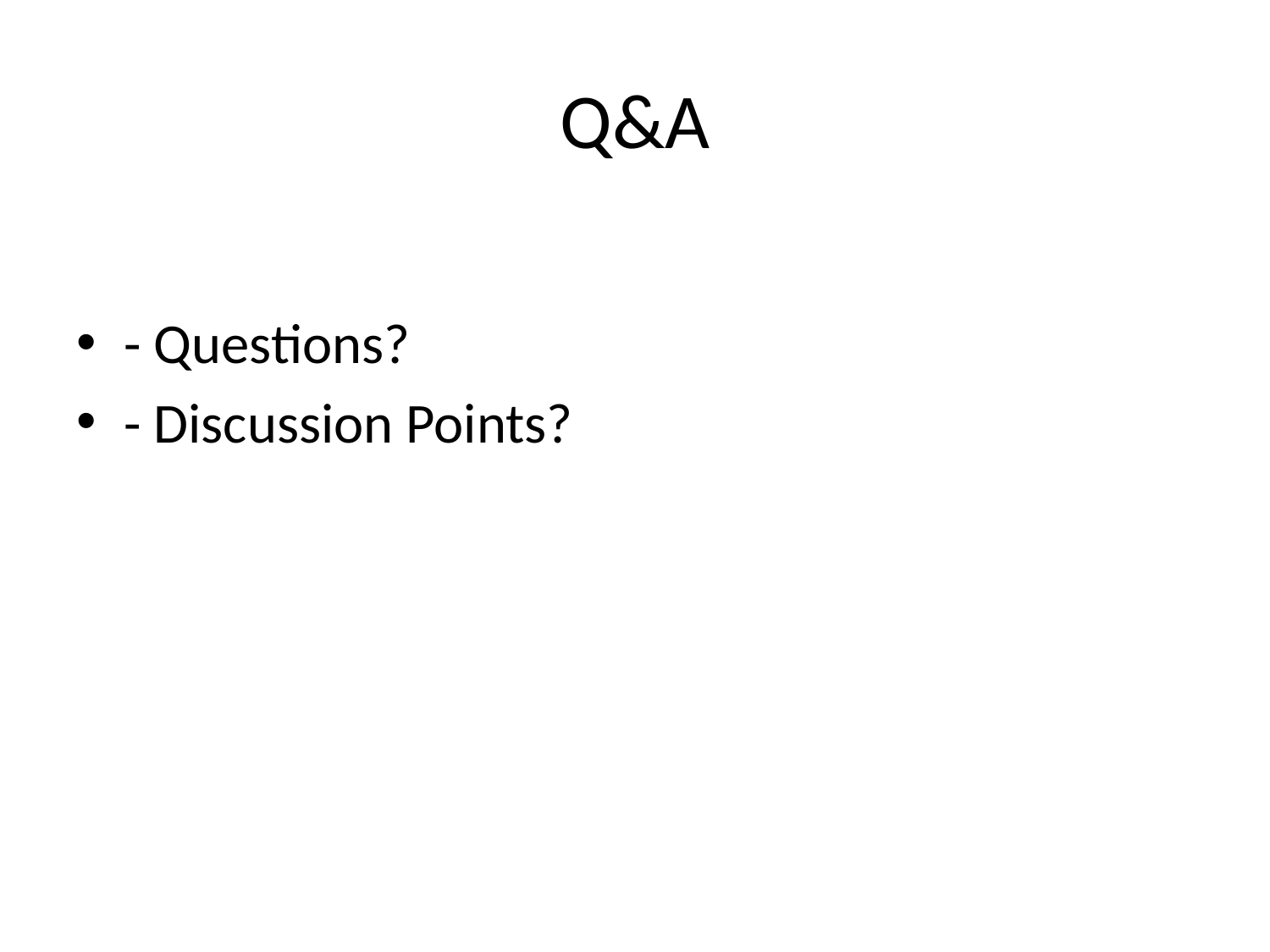

# Q&A

- Questions?
- Discussion Points?